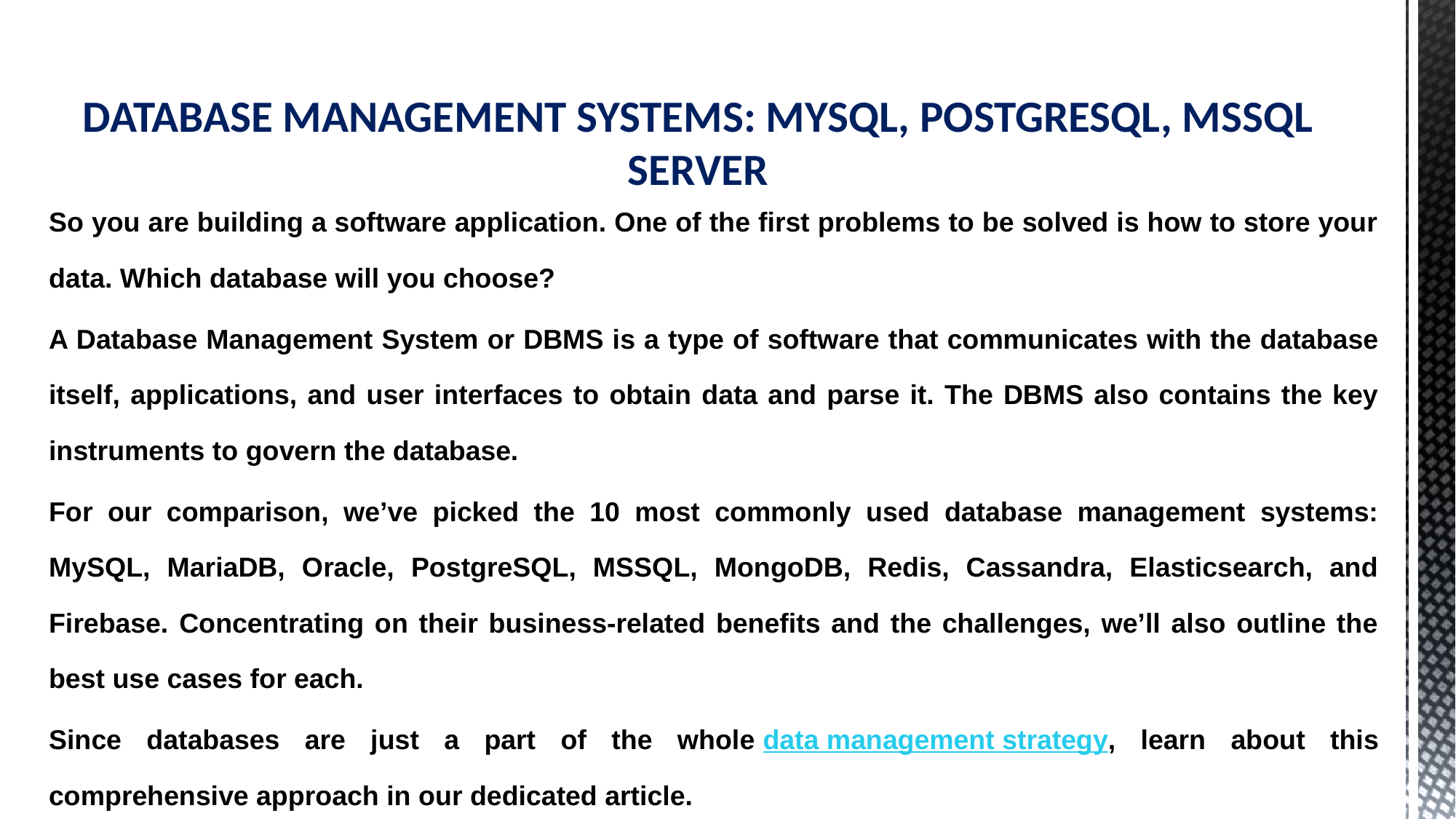

# Database Management Systems: MySQL, PostgreSQL, MSSQL Server
So you are building a software application. One of the first problems to be solved is how to store your data. Which database will you choose?
A Database Management System or DBMS is a type of software that communicates with the database itself, applications, and user interfaces to obtain data and parse it. The DBMS also contains the key instruments to govern the database.
For our comparison, we’ve picked the 10 most commonly used database management systems: MySQL, MariaDB, Oracle, PostgreSQL, MSSQL, MongoDB, Redis, Cassandra, Elasticsearch, and Firebase. Concentrating on their business-related benefits and the challenges, we’ll also outline the best use cases for each.
Since databases are just a part of the whole data management strategy, learn about this comprehensive approach in our dedicated article.